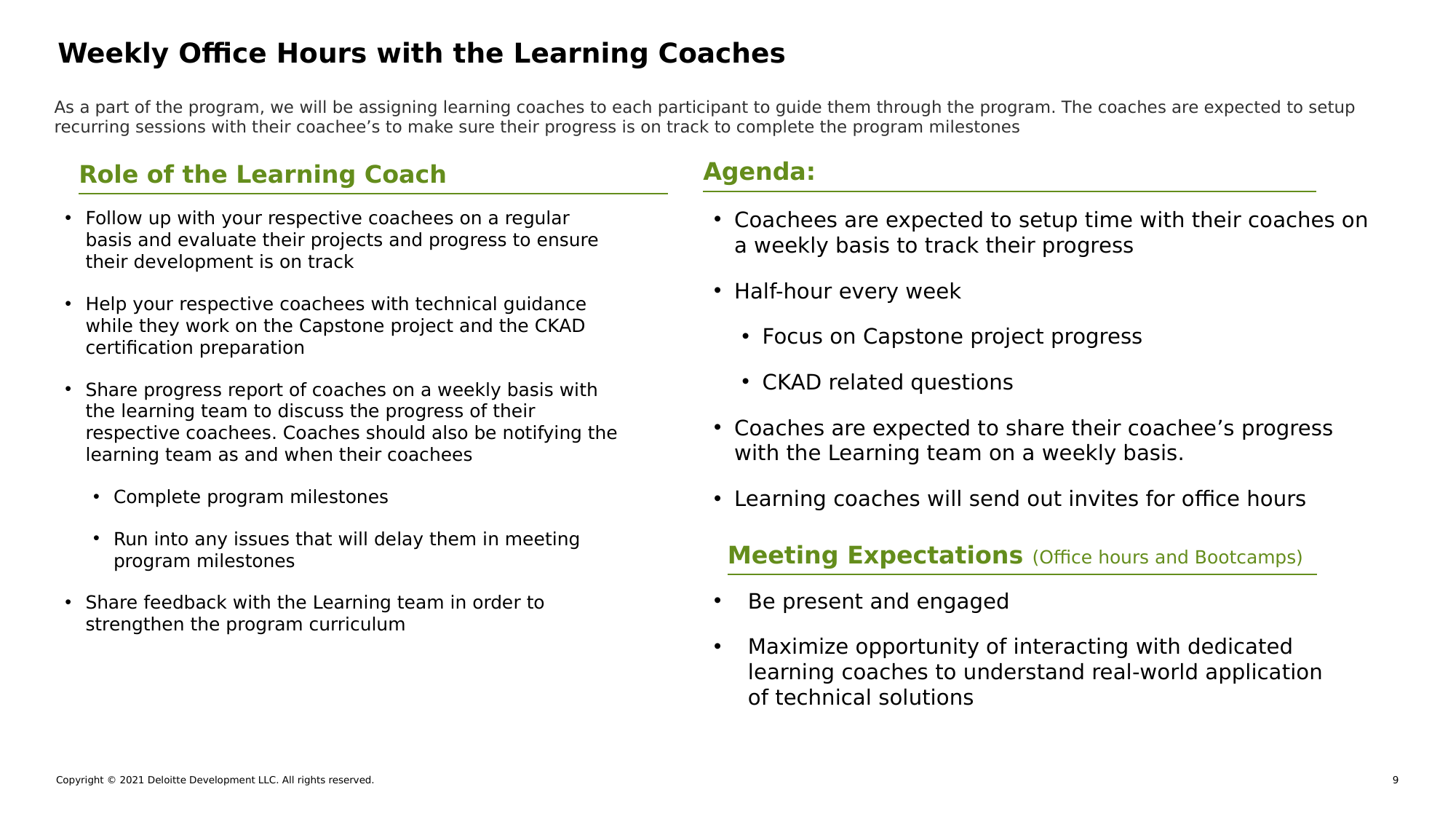

# Weekly Office Hours with the Learning Coaches
As a part of the program, we will be assigning learning coaches to each participant to guide them through the program. The coaches are expected to setup recurring sessions with their coachee’s to make sure their progress is on track to complete the program milestones
Agenda:
Role of the Learning Coach
Coachees are expected to setup time with their coaches on a weekly basis to track their progress
Half-hour every week
Focus on Capstone project progress
CKAD related questions
Coaches are expected to share their coachee’s progress with the Learning team on a weekly basis.
Learning coaches will send out invites for office hours

Follow up with your respective coachees on a regular basis and evaluate their projects and progress to ensure their development is on track
Help your respective coachees with technical guidance while they work on the Capstone project and the CKAD certification preparation
Share progress report of coaches on a weekly basis with the learning team to discuss the progress of their respective coachees. Coaches should also be notifying the learning team as and when their coachees
Complete program milestones
Run into any issues that will delay them in meeting program milestones
Share feedback with the Learning team in order to strengthen the program curriculum

Meeting Expectations (Office hours and Bootcamps)
Be present and engaged
Maximize opportunity of interacting with dedicated learning coaches to understand real-world application of technical solutions